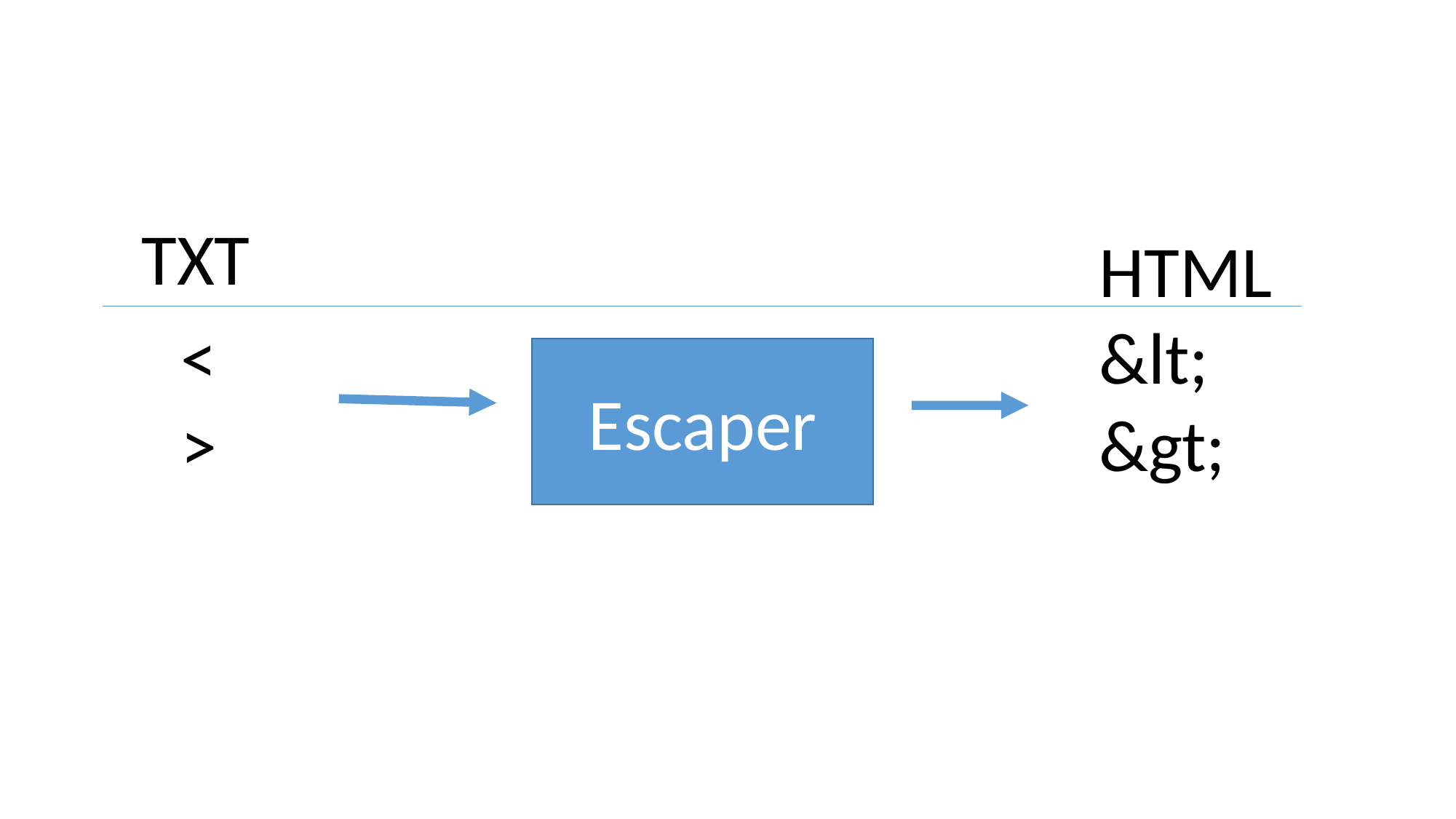

TXT
HTML
<
>
&lt;
&gt;
Escaper